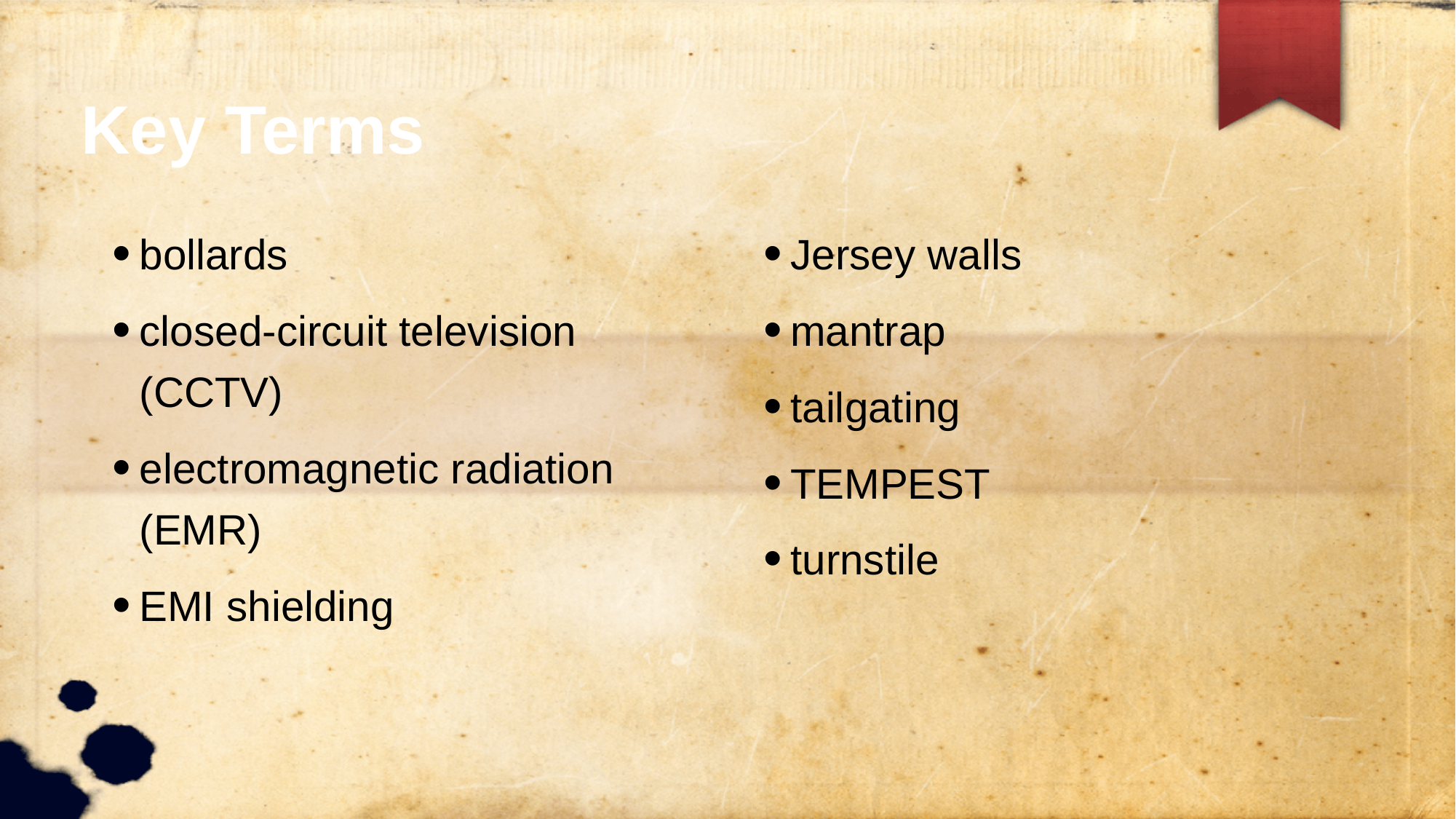

Key Terms
bollards
closed-circuit television (CCTV)
electromagnetic radiation (EMR)
EMI shielding
Jersey walls
mantrap
tailgating
TEMPEST
turnstile